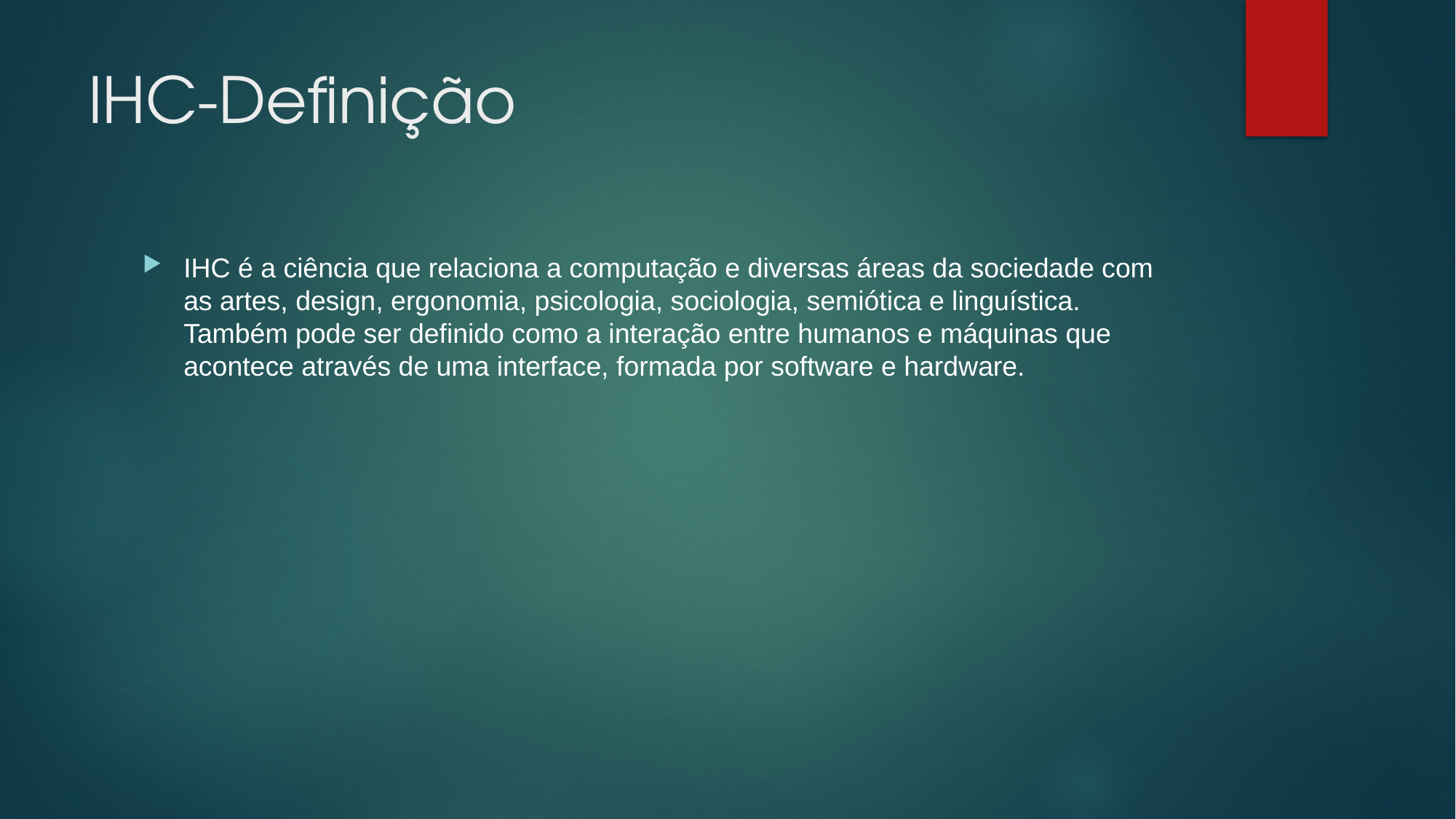

# IHC-Definição
IHC é a ciência que relaciona a computação e diversas áreas da sociedade com as artes, design, ergonomia, psicologia, sociologia, semiótica e linguística. Também pode ser definido como a interação entre humanos e máquinas que acontece através de uma interface, formada por software e hardware.